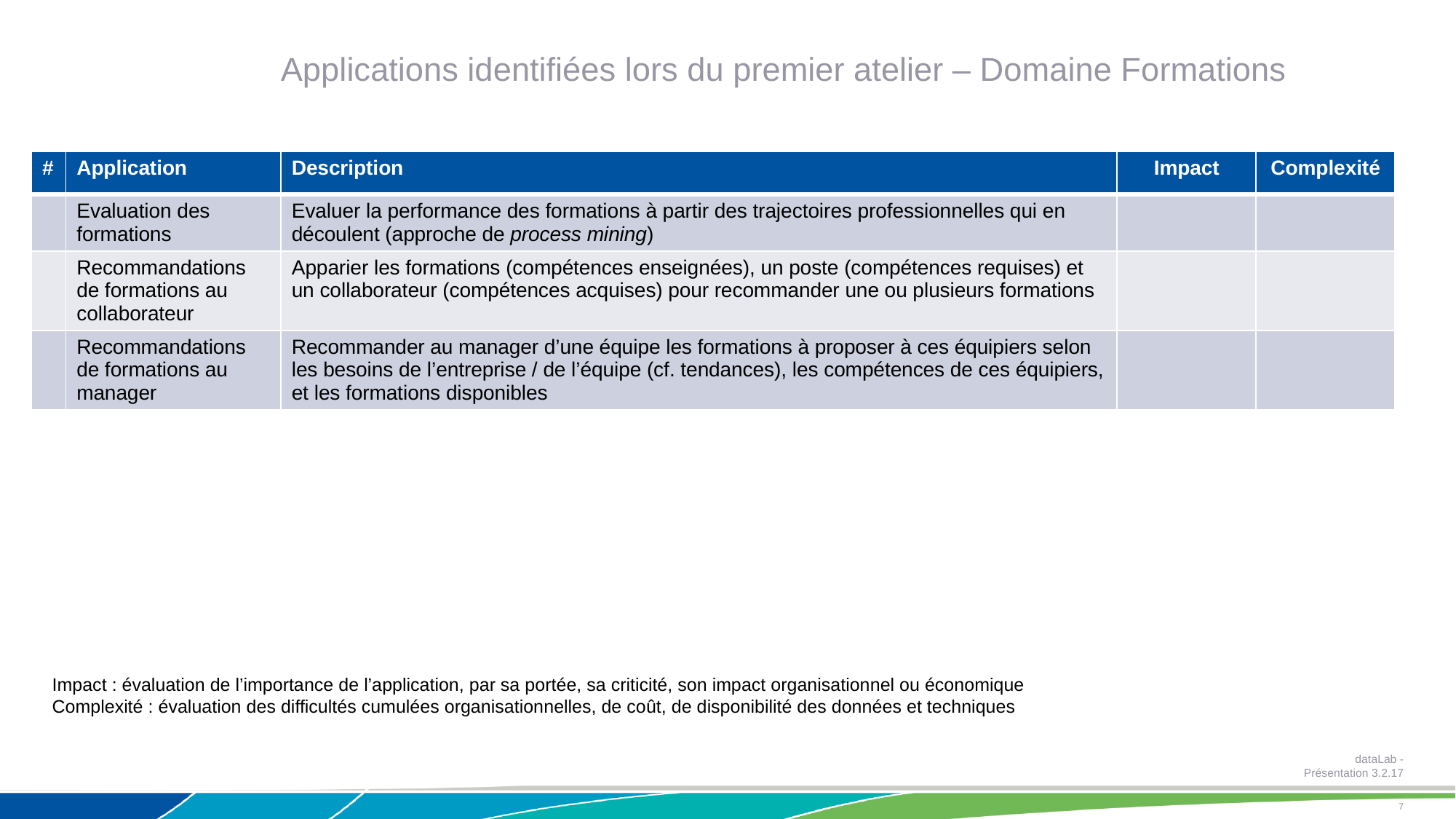

Applications identifiées lors du premier atelier – Domaine Formations
| # | Application | Description | Impact | Complexité |
| --- | --- | --- | --- | --- |
|  | Evaluation des formations | Evaluer la performance des formations à partir des trajectoires professionnelles qui en découlent (approche de process mining) |  |  |
|  | Recommandations de formations au collaborateur | Apparier les formations (compétences enseignées), un poste (compétences requises) et un collaborateur (compétences acquises) pour recommander une ou plusieurs formations |  |  |
|  | Recommandations de formations au manager | Recommander au manager d’une équipe les formations à proposer à ces équipiers selon les besoins de l’entreprise / de l’équipe (cf. tendances), les compétences de ces équipiers, et les formations disponibles |  |  |
Impact : évaluation de l’importance de l’application, par sa portée, sa criticité, son impact organisationnel ou économique
Complexité : évaluation des difficultés cumulées organisationnelles, de coût, de disponibilité des données et techniques
dataLab - Présentation 3.2.17
7